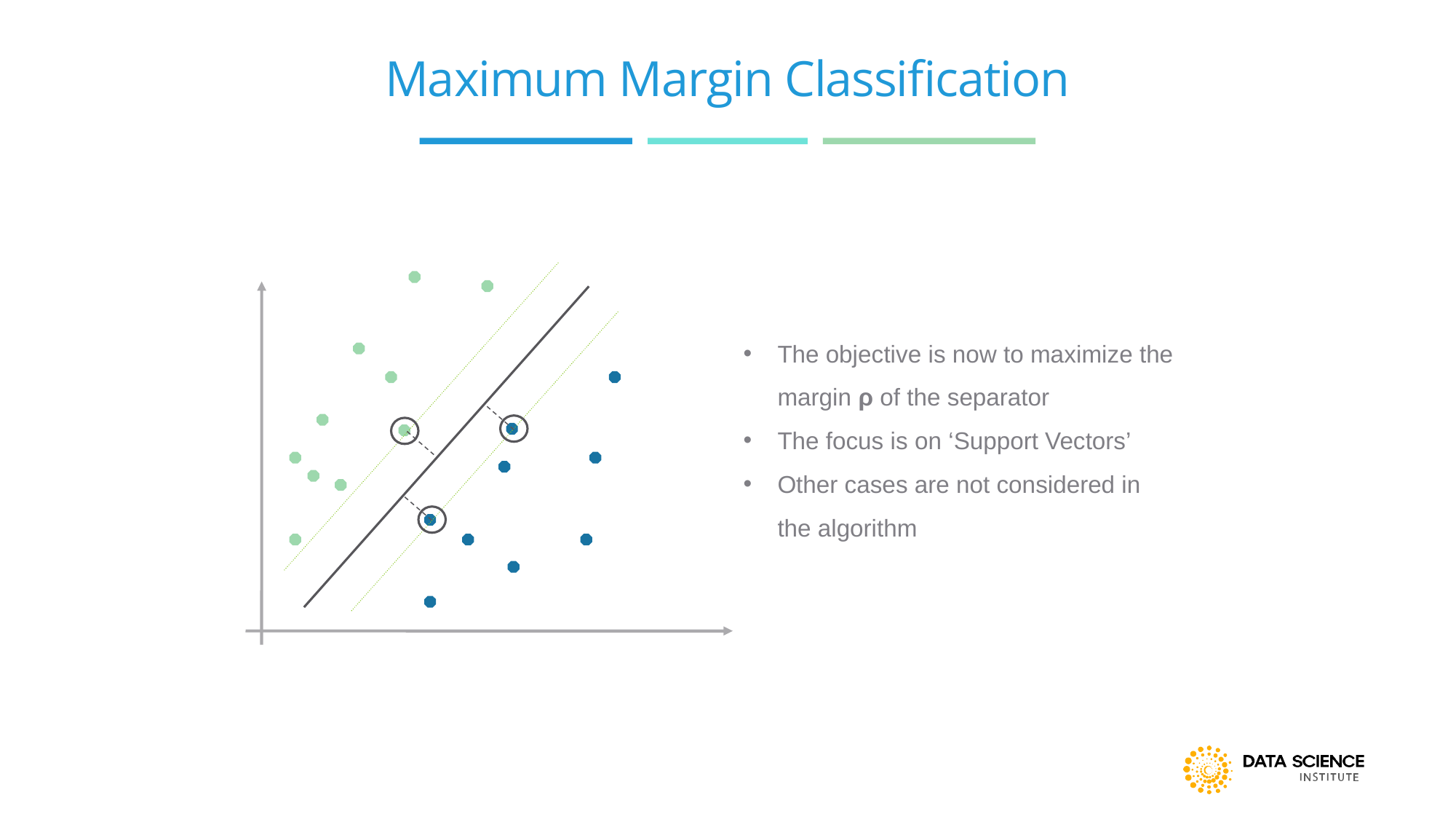

# Maximum Margin Classification

The objective is now to maximize the margin ρ of the separator
The focus is on ‘Support Vectors’
Other cases are not considered in the algorithm